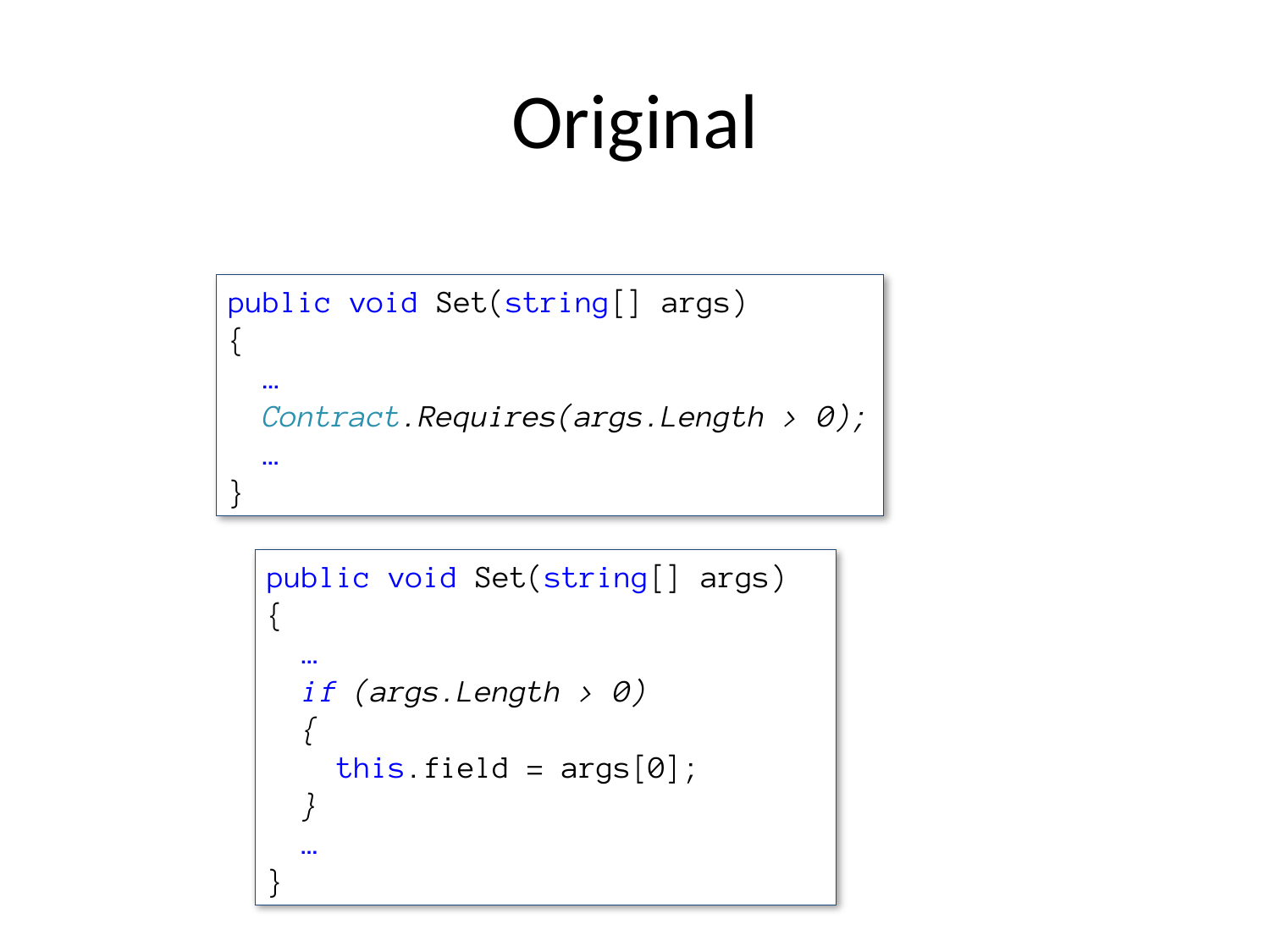

Original
public void Set(string[] args)
{
  …
  Contract.Requires(args.Length > 0);
  …
}
public void Set(string[] args)
{
  …
  if (args.Length > 0)
  {
    this.field = args[0];
  }
  …
}